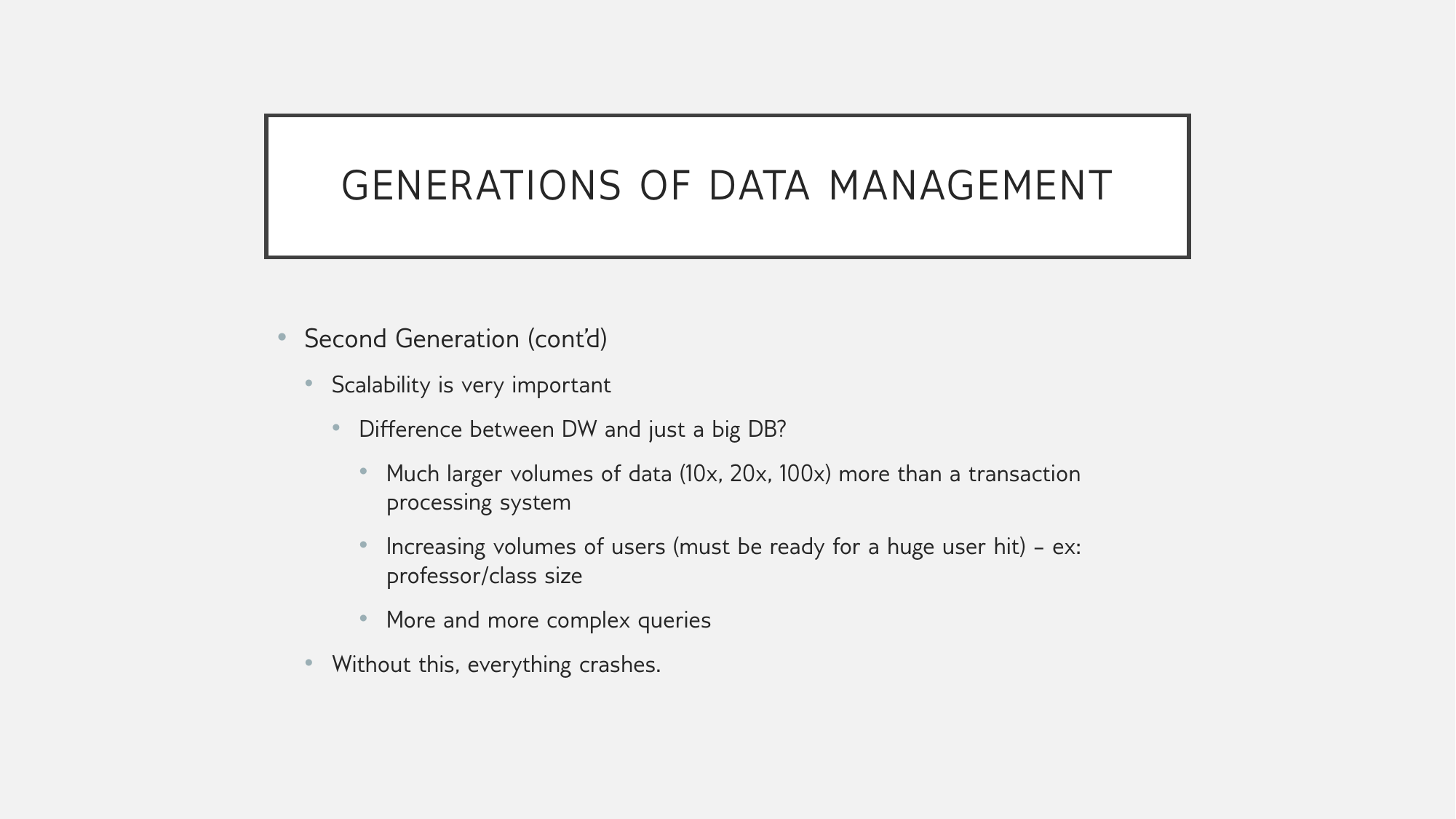

# Generations of Data Management
Second Generation (cont’d)
Scalability is very important
Difference between DW and just a big DB?
Much larger volumes of data (10x, 20x, 100x) more than a transaction processing system
Increasing volumes of users (must be ready for a huge user hit) – ex: professor/class size
More and more complex queries
Without this, everything crashes.